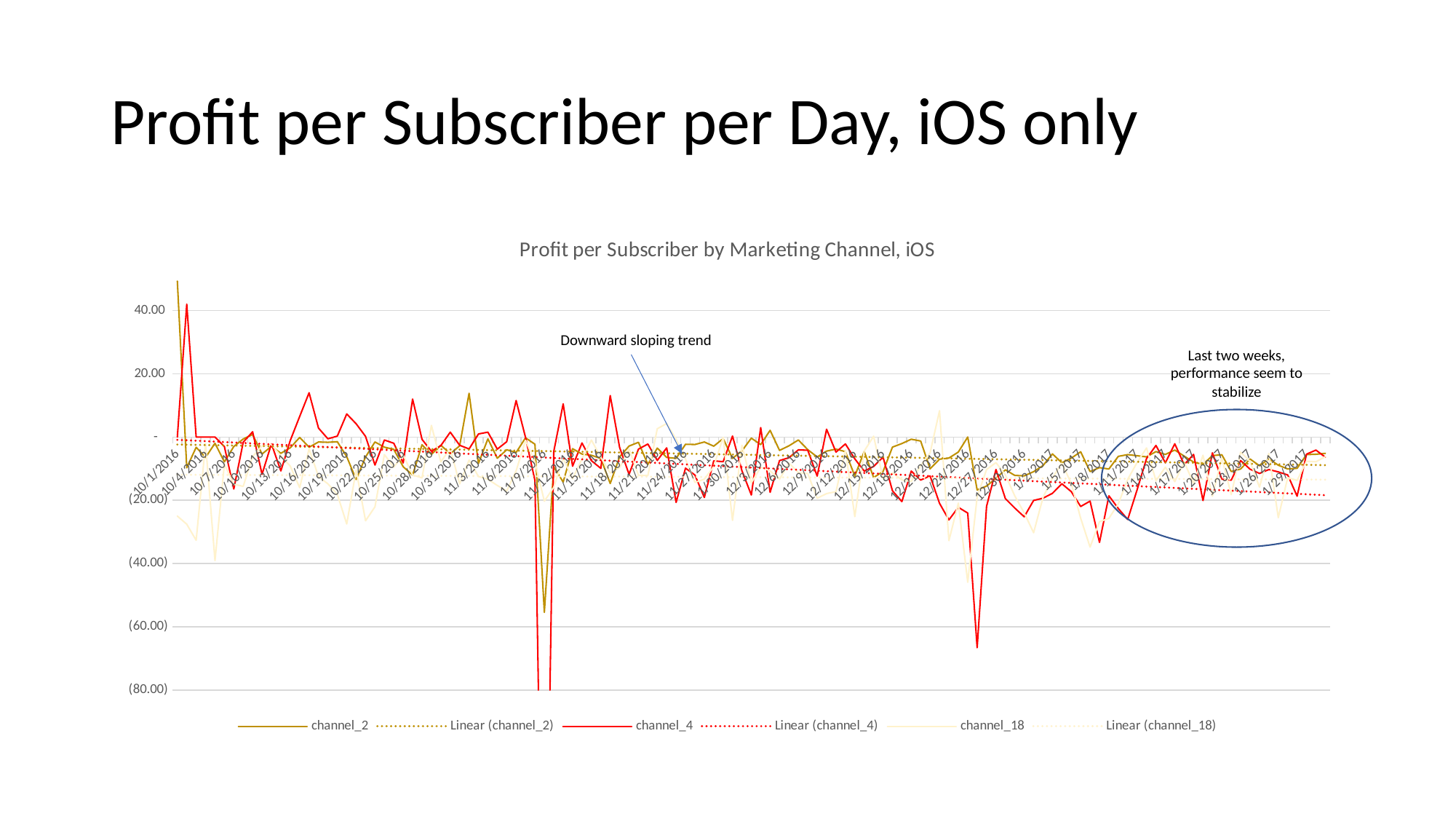

# Profit per Subscriber per Day, iOS only

### Chart: Profit per Subscriber by Marketing Channel, iOS

| Category | channel_2 | channel_4 | channel_18 |
|---|---|---|---|
| 42644 | 49.28 | 0.0 | -25.0 |
| 42645 | -9.72 | 41.99 | -27.56 |
| 42646 | -3.24 | 0.0 | -32.65 |
| 42647 | -6.45 | 0.0 | -2.03 |
| 42648 | -1.97 | 0.0 | -39.08 |
| 42649 | -7.85 | -3.01 | -8.53 |
| 42650 | -2.99 | -16.44 | -14.94 |
| 42651 | -0.61 | -1.63 | -15.61 |
| 42652 | 0.8 | 1.65 | -6.15 |
| 42653 | -5.37 | -11.79 | -2.8 |
| 42654 | -2.92 | -2.15 | -2.32 |
| 42655 | -5.14 | -10.71 | -5.99 |
| 42656 | -3.4 | -1.09 | -9.19 |
| 42657 | -0.13 | 6.51 | -16.01 |
| 42658 | -3.21 | 14.0 | -3.7 |
| 42659 | -1.56 | 2.84 | -12.5 |
| 42660 | -1.66 | -0.56 | -14.8 |
| 42661 | -1.47 | 0.29 | -18.12 |
| 42662 | -6.2 | 7.3 | -27.5 |
| 42663 | -13.43 | 4.19 | -10.46 |
| 42664 | -6.31 | 0.21 | -26.48 |
| 42665 | -1.55 | -8.85 | -22.07 |
| 42666 | -3.2 | -0.94 | -5.52 |
| 42667 | -3.89 | -1.96 | -9.53 |
| 42668 | -9.39 | -8.19 | -5.71 |
| 42669 | -12.01 | 12.0 | -11.97 |
| 42670 | -2.45 | -0.72 | -12.91 |
| 42671 | -5.48 | -4.5 | 3.69 |
| 42672 | -2.59 | -2.71 | -7.86 |
| 42673 | -5.31 | 1.54 | -3.61 |
| 42674 | -2.78 | -2.6 | -14.85 |
| 42675 | 13.83 | -3.77 | -7.29 |
| 42676 | -8.35 | 0.97 | -12.48 |
| 42677 | -0.56 | 1.54 | -13.36 |
| 42678 | -6.7 | -3.82 | -15.3 |
| 42679 | -4.03 | -1.47 | -17.09 |
| 42680 | -4.88 | 11.53 | -10.68 |
| 42681 | -0.25 | -0.13 | -1.04 |
| 42682 | -2.27 | -13.75 | -7.96 |
| 42683 | -55.42 | -191.79 | -20.29 |
| 42684 | -9.38 | -4.58 | -15.89 |
| 42685 | -14.25 | 10.5 | -6.71 |
| 42686 | -3.69 | -9.2 | -13.24 |
| 42687 | -5.37 | -1.88 | -6.91 |
| 42688 | -5.76 | -7.46 | -0.94 |
| 42689 | -6.77 | -9.9 | -6.44 |
| 42690 | -14.69 | 13.1 | -11.37 |
| 42691 | -6.27 | -3.3 | -9.68 |
| 42692 | -2.86 | -11.77 | -3.75 |
| 42693 | -1.66 | -3.82 | -12.06 |
| 42694 | -8.65 | -2.2 | -12.19 |
| 42695 | -3.5 | -7.39 | 2.62 |
| 42696 | -6.43 | -3.43 | 4.28 |
| 42697 | -6.75 | -20.68 | -0.68 |
| 42698 | -2.28 | -9.84 | -6.94 |
| 42699 | -2.36 | -12.01 | -14.35 |
| 42700 | -1.57 | -19.12 | -13.34 |
| 42701 | -2.88 | -7.52 | -9.31 |
| 42702 | -0.49 | -7.79 | -0.09 |
| 42703 | -6.75 | 0.31 | -26.35 |
| 42704 | -4.37 | -10.65 | -2.58 |
| 42705 | -0.35 | -18.33 | -14.5 |
| 42706 | -2.38 | 2.97 | -9.54 |
| 42707 | 2.13 | -17.48 | -10.7 |
| 42708 | -4.22 | -7.44 | -13.38 |
| 42709 | -2.78 | -6.53 | -8.22 |
| 42710 | -0.93 | -4.05 | -11.24 |
| 42711 | -3.99 | -4.17 | -11.56 |
| 42712 | -6.3 | -12.34 | -19.35 |
| 42713 | -4.45 | 2.47 | -17.89 |
| 42714 | -3.81 | -4.76 | -17.28 |
| 42715 | -4.63 | -2.18 | -4.19 |
| 42716 | -12.33 | -6.89 | -25.16 |
| 42717 | -4.56 | -10.77 | -4.43 |
| 42718 | -12.79 | -9.28 | 0.27 |
| 42719 | -10.9 | -6.37 | -13.21 |
| 42720 | -3.19 | -16.99 | -11.31 |
| 42721 | -2.06 | -20.42 | -13.56 |
| 42722 | -0.68 | -10.76 | -14.06 |
| 42723 | -1.27 | -13.59 | -8.99 |
| 42724 | -10.05 | -12.3 | -4.98 |
| 42725 | -7.01 | -20.95 | 8.31 |
| 42726 | -6.64 | -26.19 | -32.77 |
| 42727 | -4.74 | -22.22 | -20.91 |
| 42728 | 0.01 | -24.05 | -45.92 |
| 42729 | -16.75 | -66.61 | -18.91 |
| 42730 | -15.51 | -21.92 | -10.28 |
| 42731 | -13.07 | -10.28 | -8.08 |
| 42732 | -10.36 | -19.49 | -11.97 |
| 42733 | -12.12 | -22.47 | -18.63 |
| 42734 | -12.28 | -25.21 | -23.99 |
| 42735 | -10.95 | -20.05 | -30.25 |
| 42736 | -9.02 | -19.34 | -19.1 |
| 42737 | -5.33 | -17.81 | -12.99 |
| 42738 | -8.11 | -14.77 | -8.24 |
| 42739 | -6.67 | -17.26 | -14.66 |
| 42740 | -4.65 | -21.97 | -25.68 |
| 42741 | -10.91 | -20.27 | -34.79 |
| 42742 | -9.66 | -33.31 | -26.78 |
| 42743 | -10.1 | -18.58 | -25.71 |
| 42744 | -6.11 | -22.6 | -21.12 |
| 42745 | -5.55 | -26.07 | -13.38 |
| 42746 | -5.91 | -16.66 | -8.04 |
| 42747 | -6.27 | -6.79 | -3.45 |
| 42748 | -4.6 | -2.67 | -13.82 |
| 42749 | -5.49 | -8.14 | -9.53 |
| 42750 | -4.11 | -2.12 | -14.1 |
| 42751 | -6.02 | -8.71 | -7.92 |
| 42752 | -7.91 | -5.5 | -14.65 |
| 42753 | -8.68 | -20.07 | -5.75 |
| 42754 | -5.86 | -5.0 | -18.72 |
| 42755 | -5.6 | -13.33 | -6.64 |
| 42756 | -10.9 | -13.64 | -18.2 |
| 42757 | -10.1 | -7.44 | -4.77 |
| 42758 | -6.93 | -10.16 | -7.7 |
| 42759 | -9.09 | -11.5 | -15.84 |
| 42760 | -6.87 | -10.28 | -5.2 |
| 42761 | -8.9 | -11.03 | -25.5 |
| 42762 | -10.09 | -11.97 | -12.8 |
| 42763 | -9.88 | -18.71 | -13.73 |
| 42764 | -5.55 | -5.41 | -7.64 |
| 42765 | -5.44 | -4.12 | -7.82 |
| 42766 | -5.15 | -6.38 | -6.19 |
Downward sloping trend
Last two weeks, performance seem to stabilize